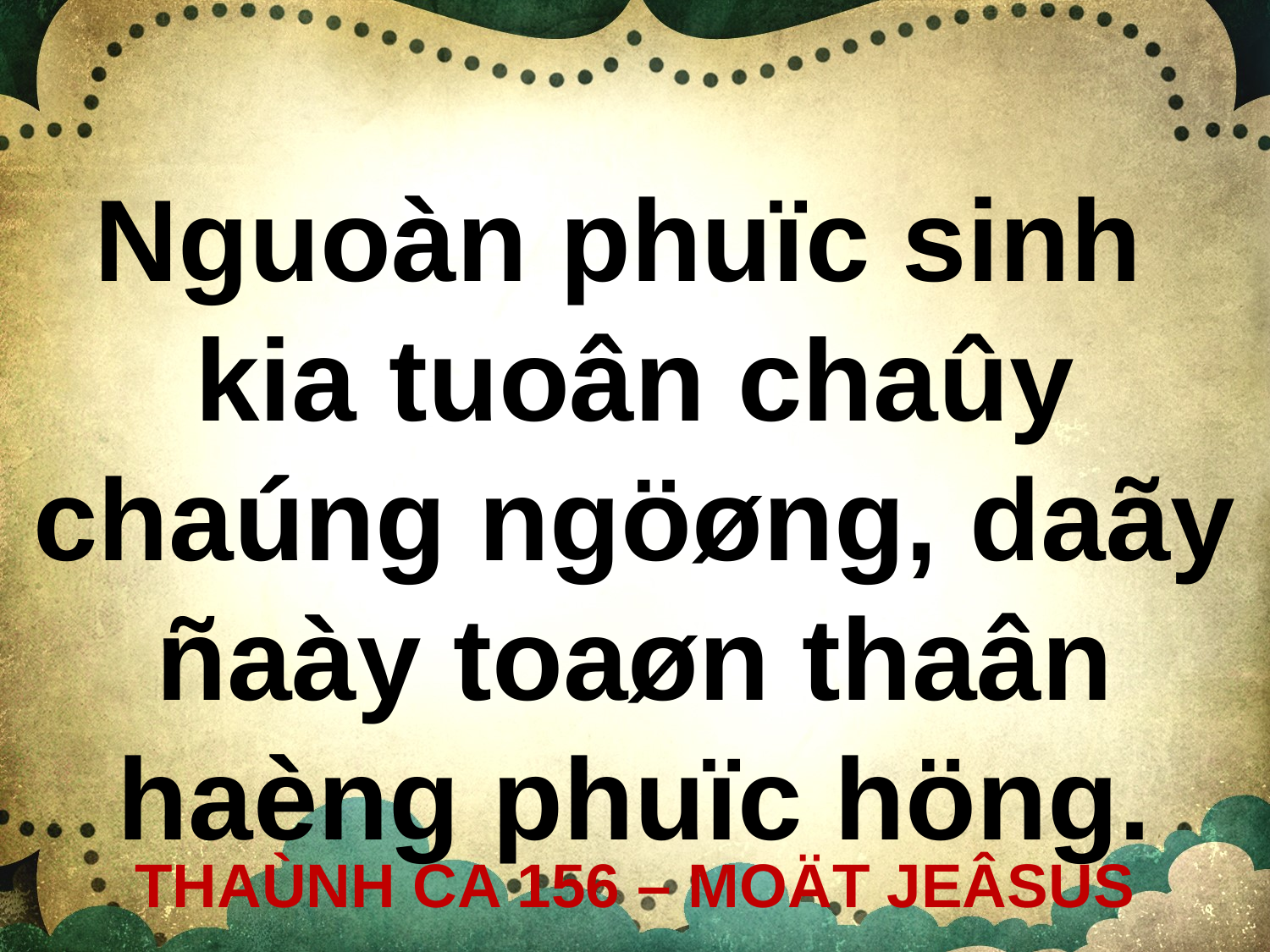

Nguoàn phuïc sinh
kia tuoân chaûy chaúng ngöøng, daãy ñaày toaøn thaân haèng phuïc höng.
THAÙNH CA 156 – MOÄT JEÂSUS